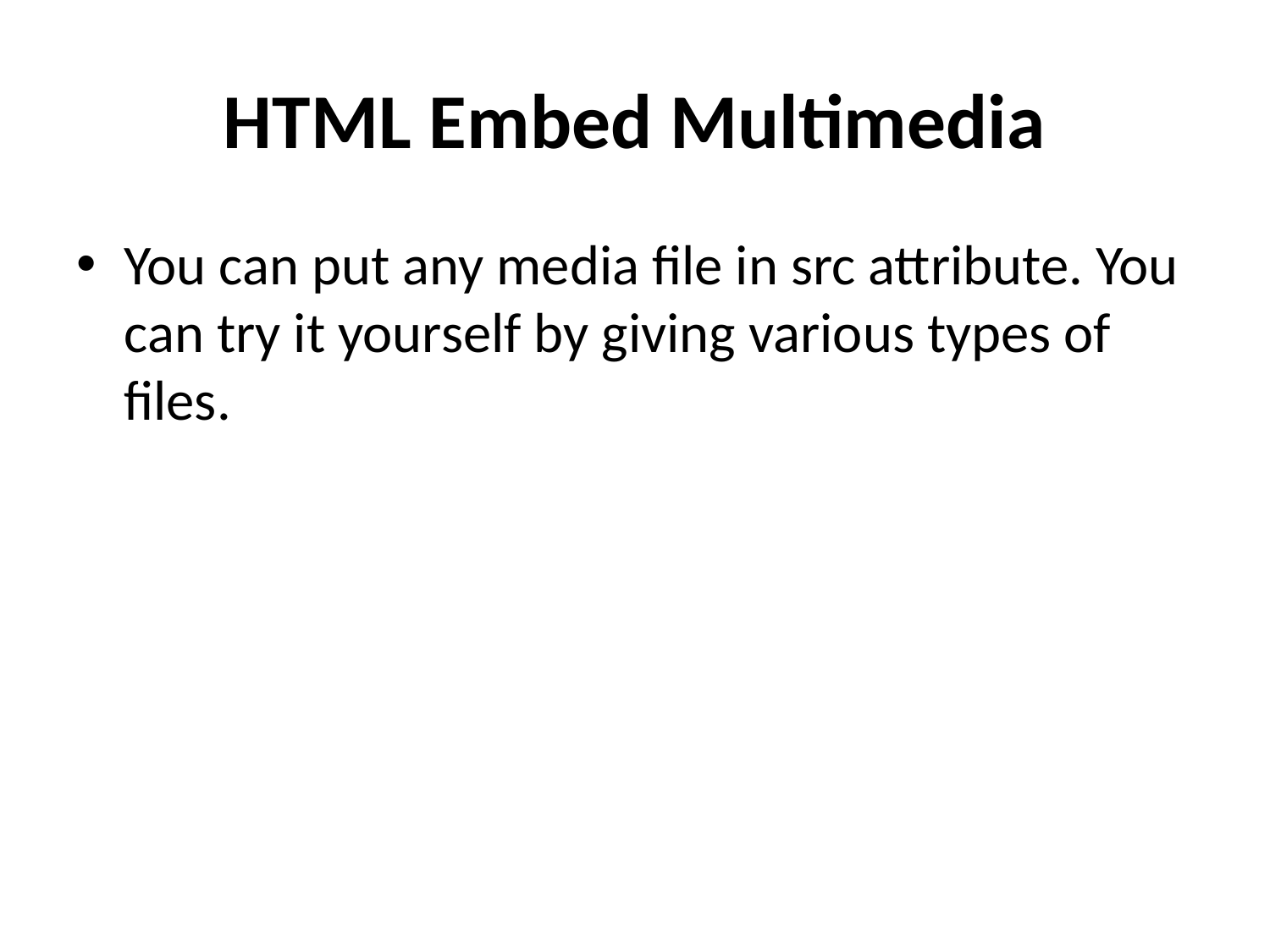

# HTML Embed Multimedia
You can put any media file in src attribute. You can try it yourself by giving various types of files.